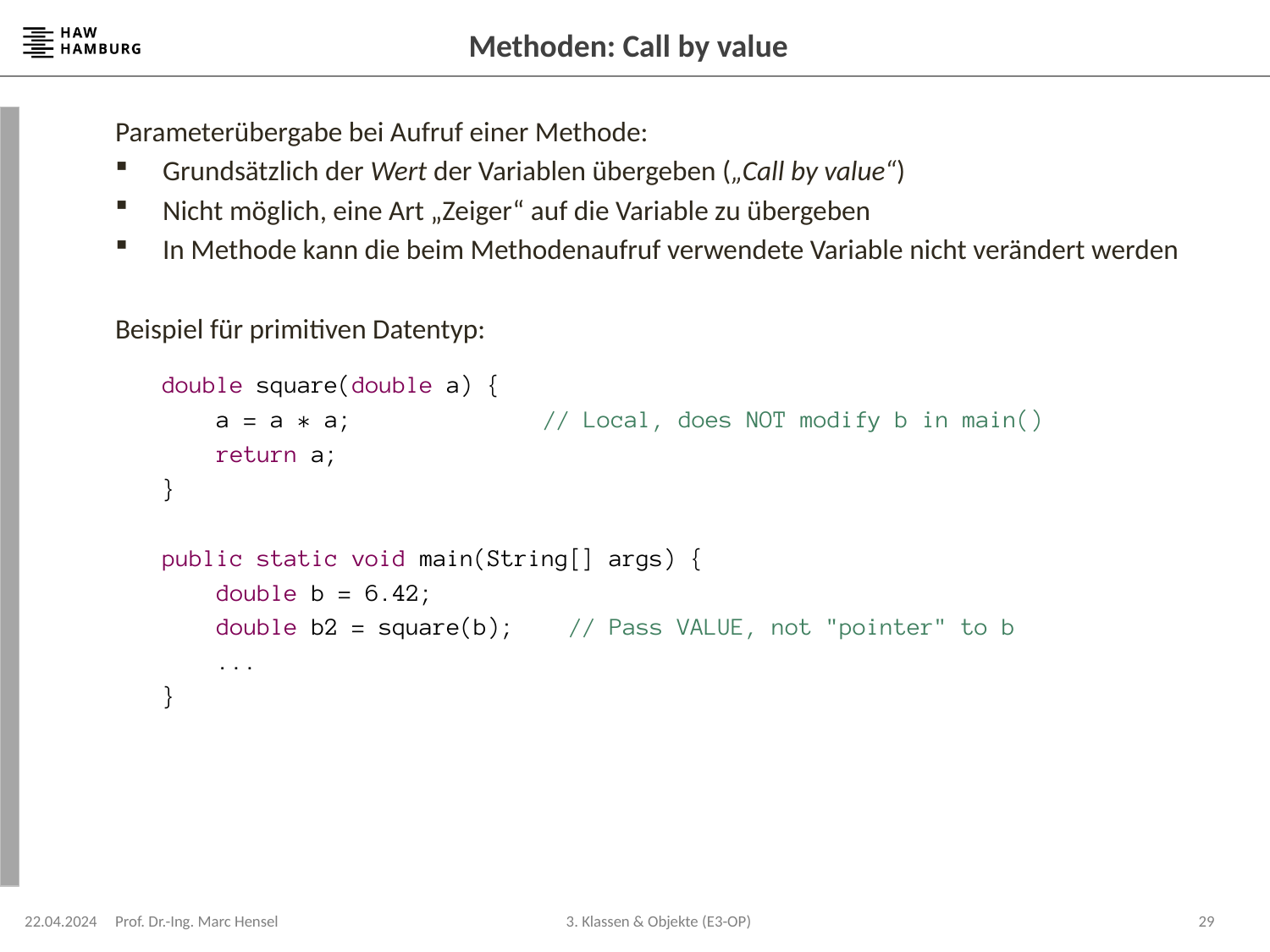

# Methoden: Call by value
Parameterübergabe bei Aufruf einer Methode:
Grundsätzlich der Wert der Variablen übergeben („Call by value“)
Nicht möglich, eine Art „Zeiger“ auf die Variable zu übergeben
In Methode kann die beim Methodenaufruf verwendete Variable nicht verändert werden

Beispiel für primitiven Datentyp:

	double square(double a) {
	    a = a * a;		// Local, does NOT modify b in main()
	    return a;
	}

	public static void main(String[] args) {
	    double b = 6.42;
	    double b2 = square(b);    // Pass VALUE, not "pointer" to b
	    ...
	}
22.04.2024
Prof. Dr.-Ing. Marc Hensel
29